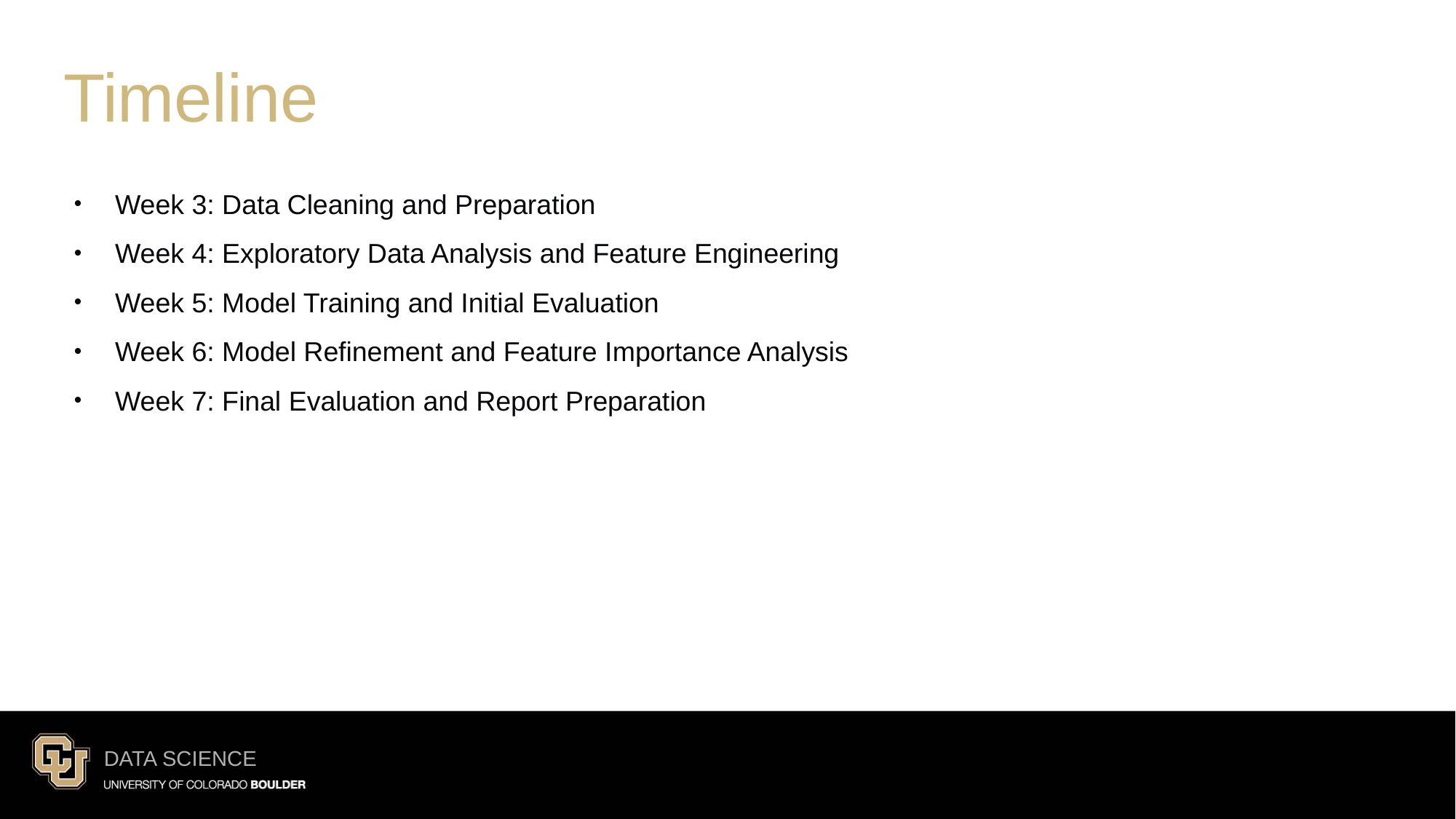

Timeline
Week 3: Data Cleaning and Preparation
Week 4: Exploratory Data Analysis and Feature Engineering
Week 5: Model Training and Initial Evaluation
Week 6: Model Refinement and Feature Importance Analysis
Week 7: Final Evaluation and Report Preparation
DATA SCIENCE